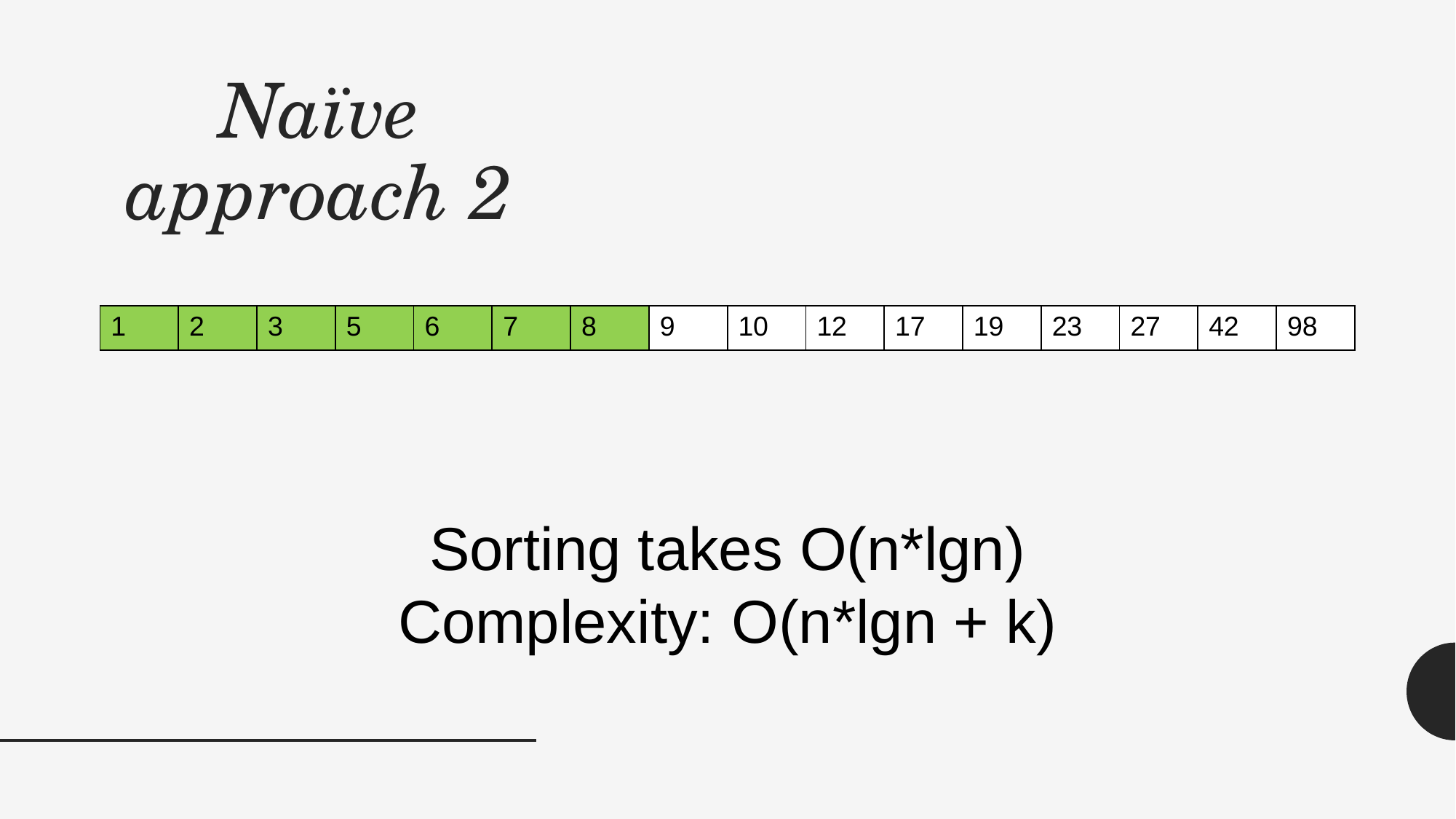

# Naïve approach 2
| 1 | 2 | 3 | 5 | 6 | 7 | 8 | 9 | 10 | 12 | 17 | 19 | 23 | 27 | 42 | 98 |
| --- | --- | --- | --- | --- | --- | --- | --- | --- | --- | --- | --- | --- | --- | --- | --- |
Sorting takes O(n*lgn)
Complexity: O(n*lgn + k)